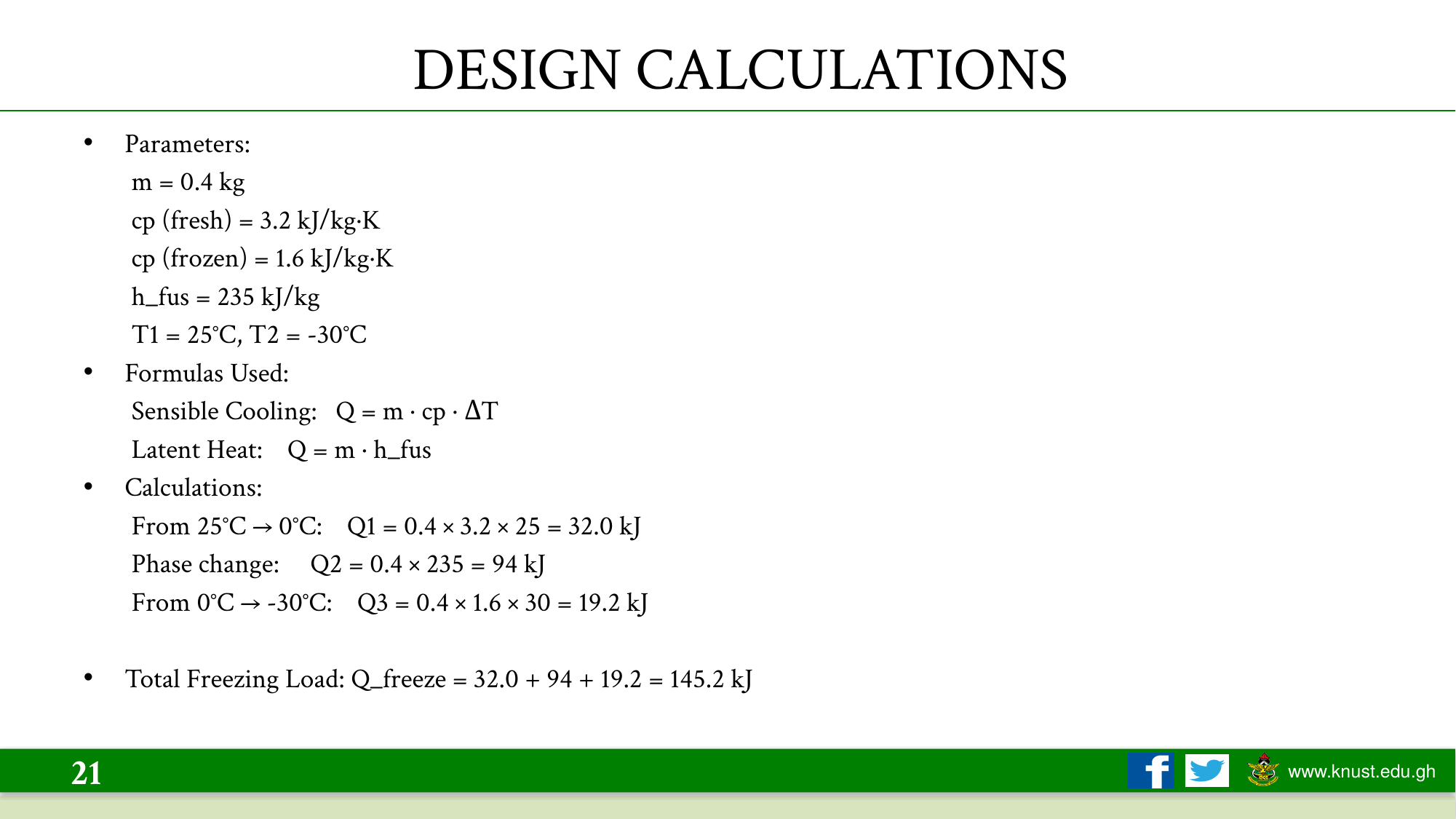

# DESIGN CALCULATIONS
Parameters:
m = 0.4 kg
cp (fresh) = 3.2 kJ/kg·K
cp (frozen) = 1.6 kJ/kg·K
h_fus = 235 kJ/kg
T1 = 25°C, T2 = -30°C
Formulas Used:
Sensible Cooling:   Q = m · cp · ΔT
Latent Heat:    Q = m · h_fus
Calculations:
From 25°C → 0°C:    Q1 = 0.4 × 3.2 × 25 = 32.0 kJ
Phase change:     Q2 = 0.4 × 235 = 94 kJ
From 0°C → -30°C:    Q3 = 0.4 × 1.6 × 30 = 19.2 kJ

Total Freezing Load: Q_freeze = 32.0 + 94 + 19.2 = 145.2 kJ

21